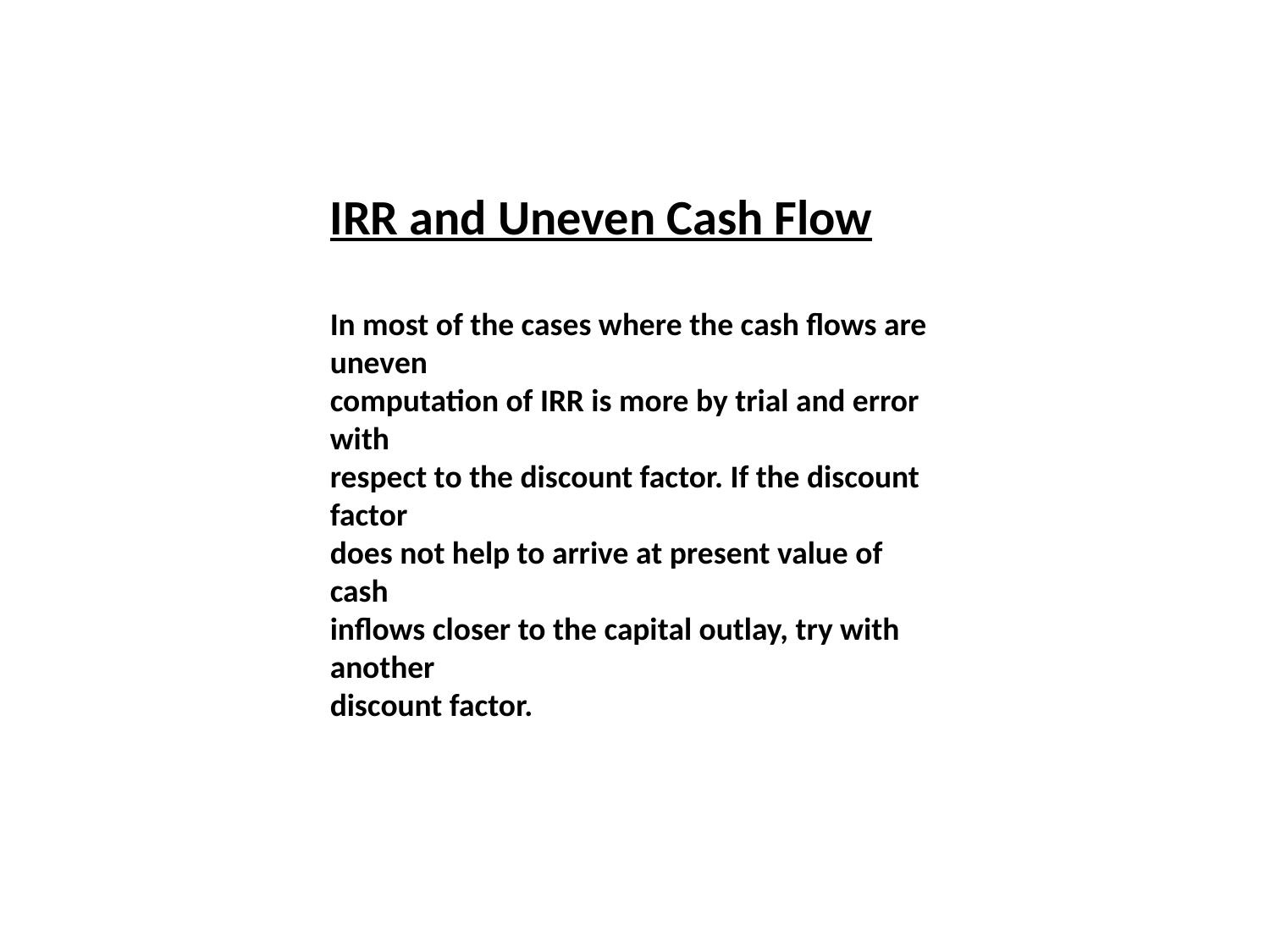

IRR and Uneven Cash Flow

In most of the cases where the cash flows are uneven
computation of IRR is more by trial and error with
respect to the discount factor. If the discount factor
does not help to arrive at present value of cash
inflows closer to the capital outlay, try with another
discount factor.